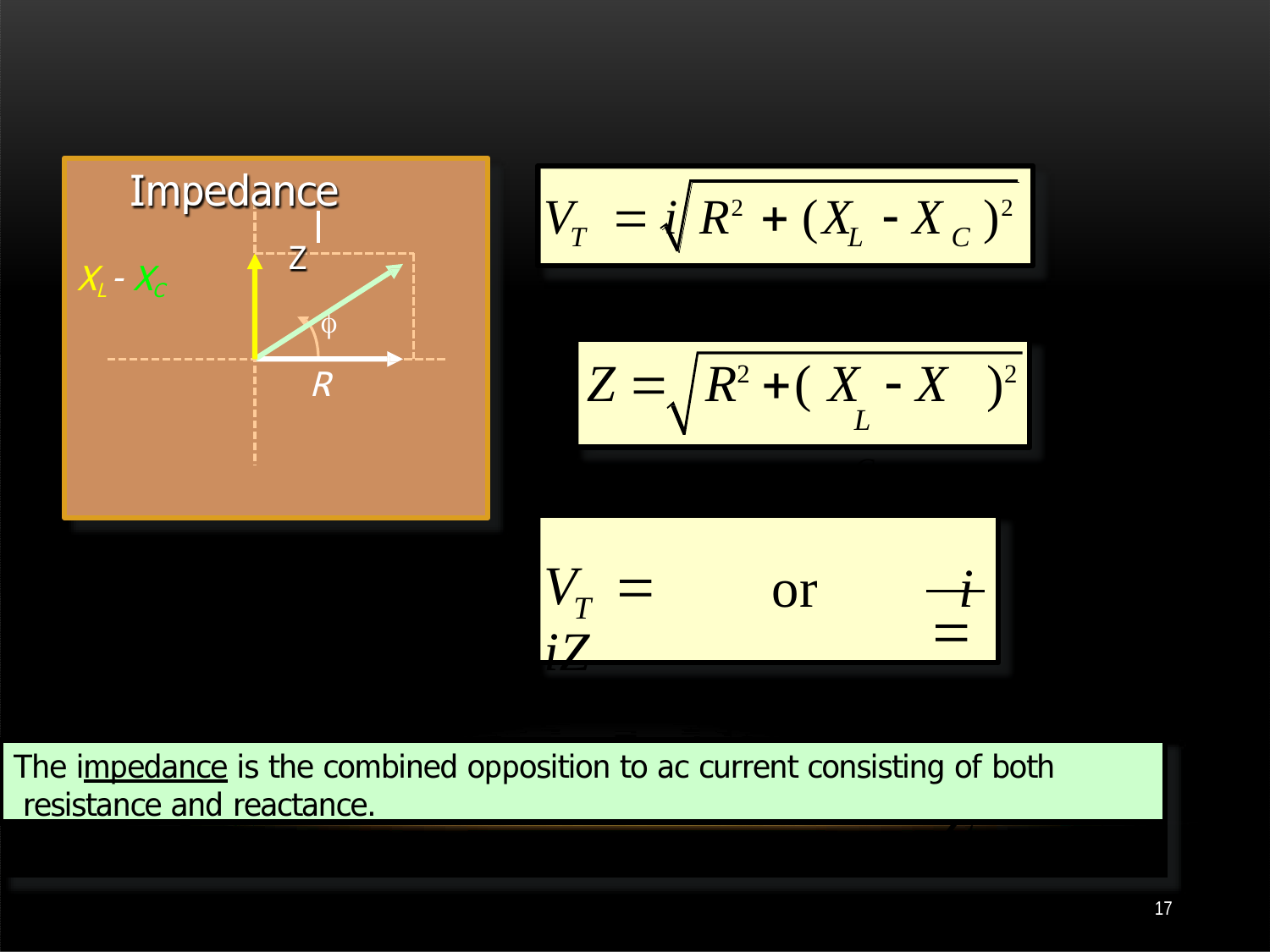

Impedance

V	= i	R2 + (X	− X	)2

T
L
C

Z

XL - XC

φ

Z =	R2 +( X	− X	)2
L	C
R

V	= iZ
or	i = VT  Z
T

The impedance is the combined opposition to ac current consisting of both  resistance and reactance.
17